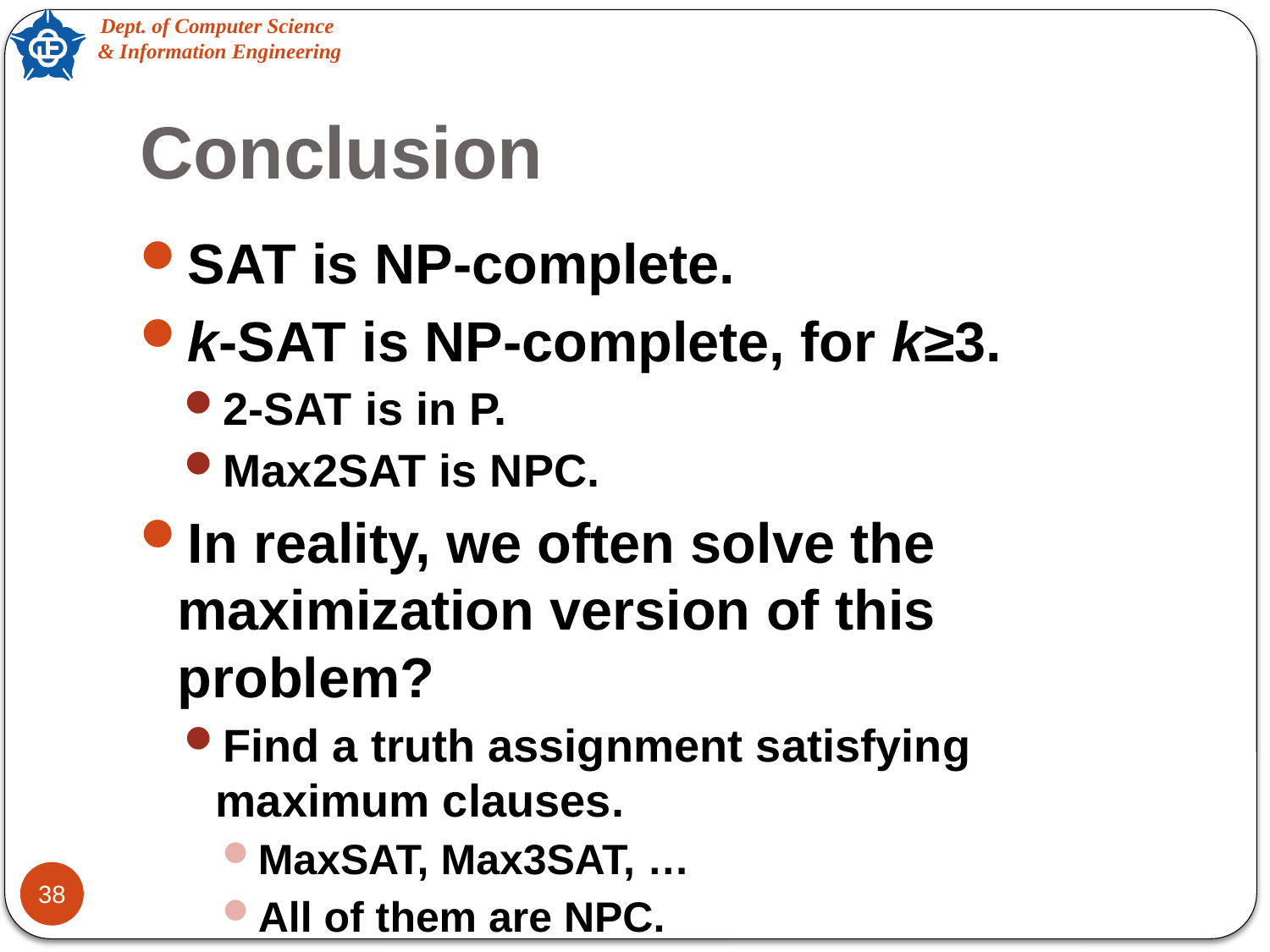

# Conclusion
SAT is NP-complete.
k-SAT is NP-complete, for k≥3.
2-SAT is in P.
Max2SAT is NPC.
In reality, we often solve the maximization version of this problem?
Find a truth assignment satisfying maximum clauses.
MaxSAT, Max3SAT, …
All of them are NPC.
38